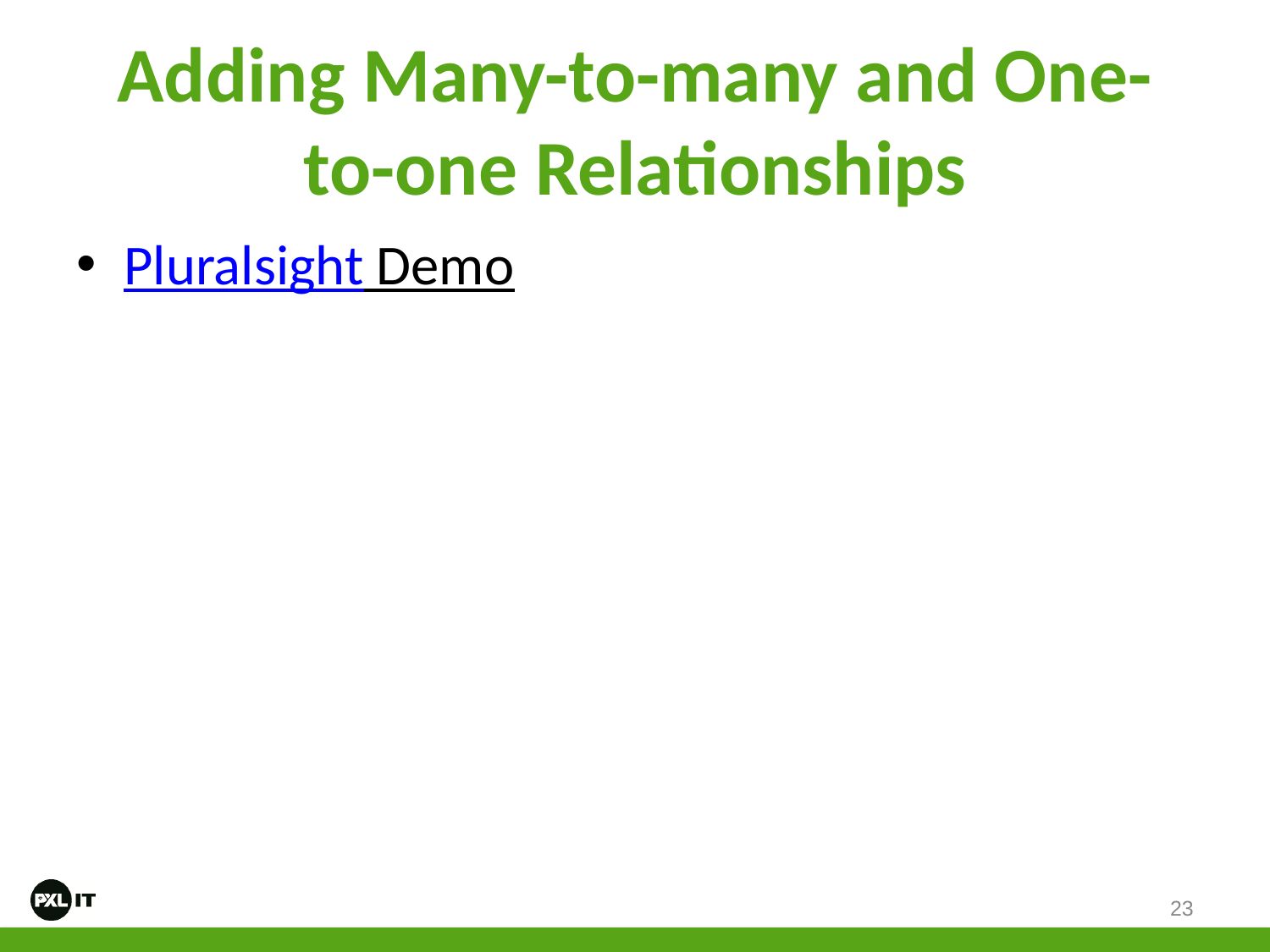

# Adding Many-to-many and One-to-one Relationships
Pluralsight Demo
23